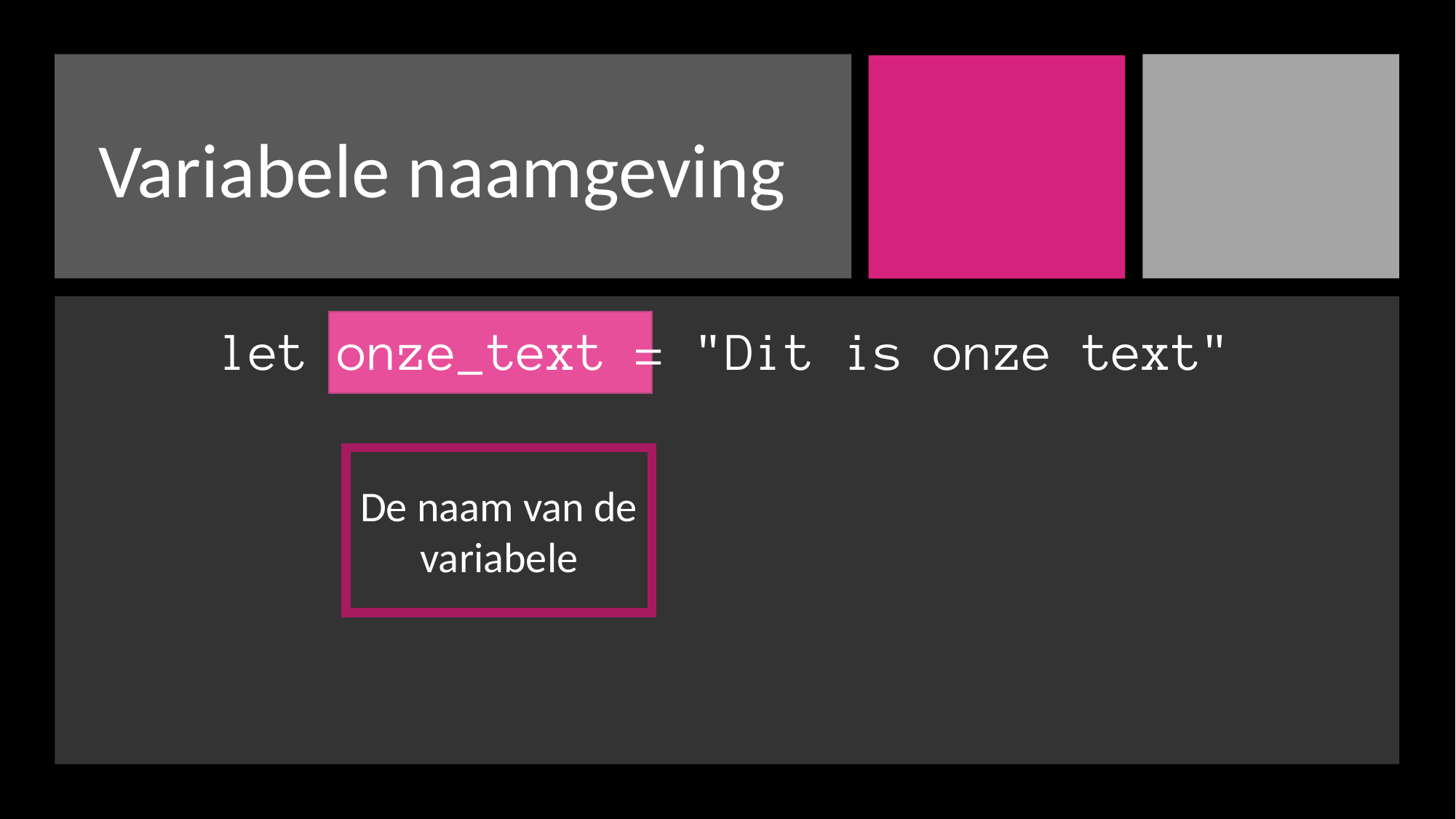

# Variabele naamgeving

let onze_text = "Dit is onze text"

De naam van de variabele